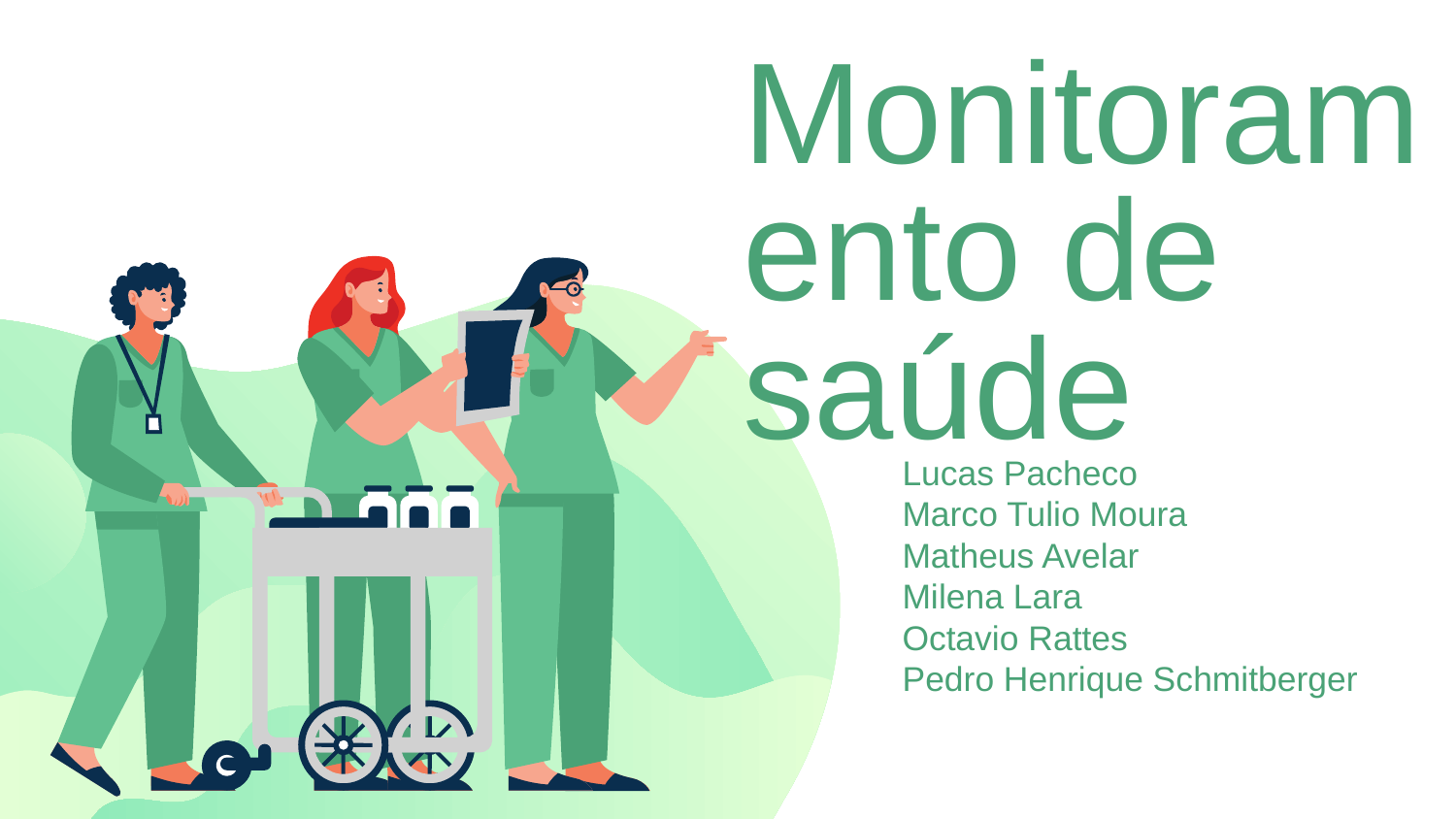

# Monitoramento de saúde

Lucas Pacheco
Marco Tulio Moura
Matheus Avelar
Milena Lara
Octavio Rattes
Pedro Henrique Schmitberger